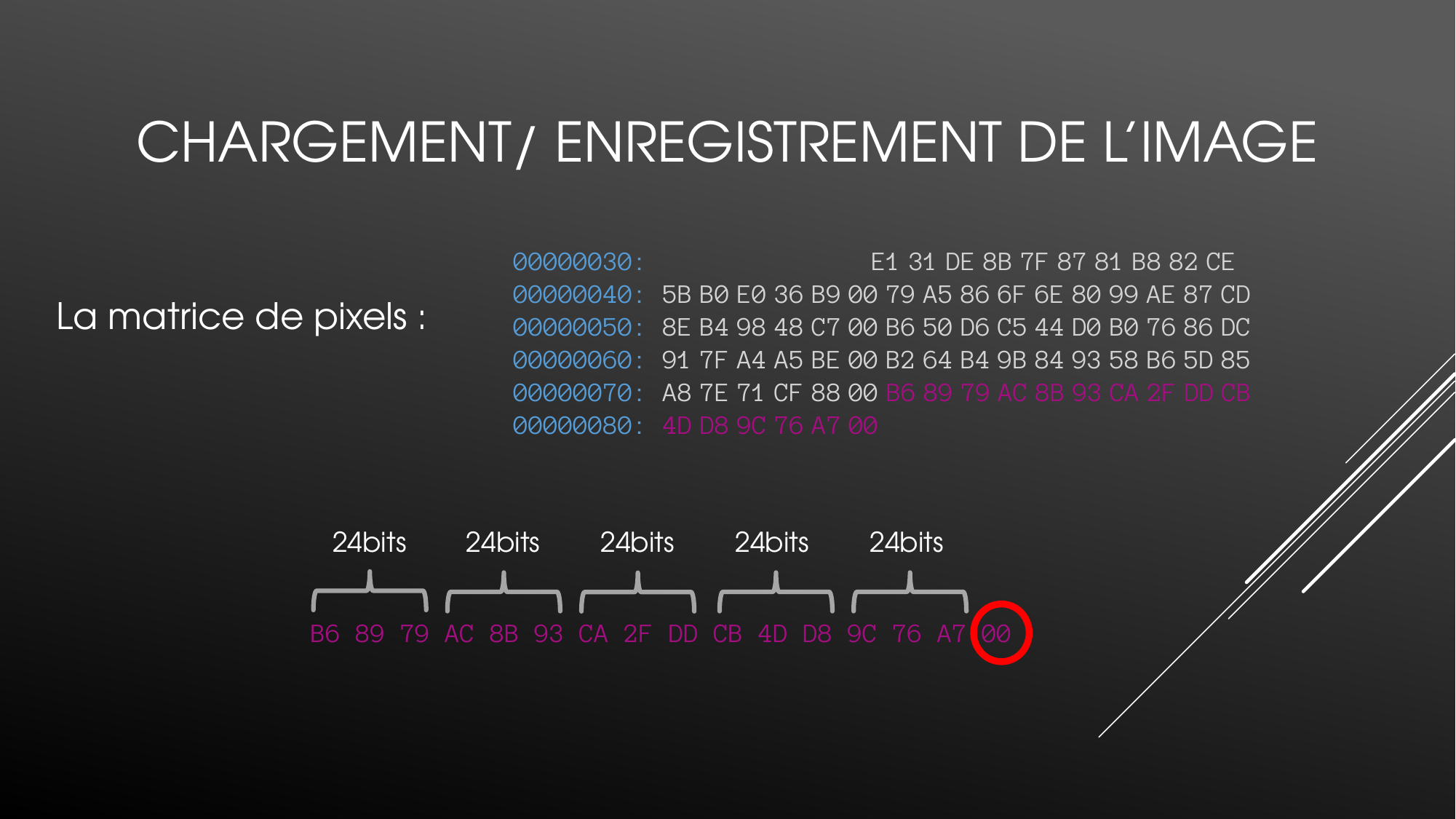

# Chargement/ Enregistrement de l’image
00000030:               E1 31 DE 8B 7F 87 81 B8 82 CE
00000040: 5B B0 E0 36 B9 00 79 A5 86 6F 6E 80 99 AE 87 CD
00000050: 8E B4 98 48 C7 00 B6 50 D6 C5 44 D0 B0 76 86 DC
00000060: 91 7F A4 A5 BE 00 B2 64 B4 9B 84 93 58 B6 5D 85
00000070: A8 7E 71 CF 88 00 B6 89 79 AC 8B 93 CA 2F DD CB
00000080: 4D D8 9C 76 A7 00
La matrice de pixels :
24bits
24bits
24bits
24bits
24bits

B6 89 79 AC 8B 93 CA 2F DD CB 4D D8 9C 76 A7 00